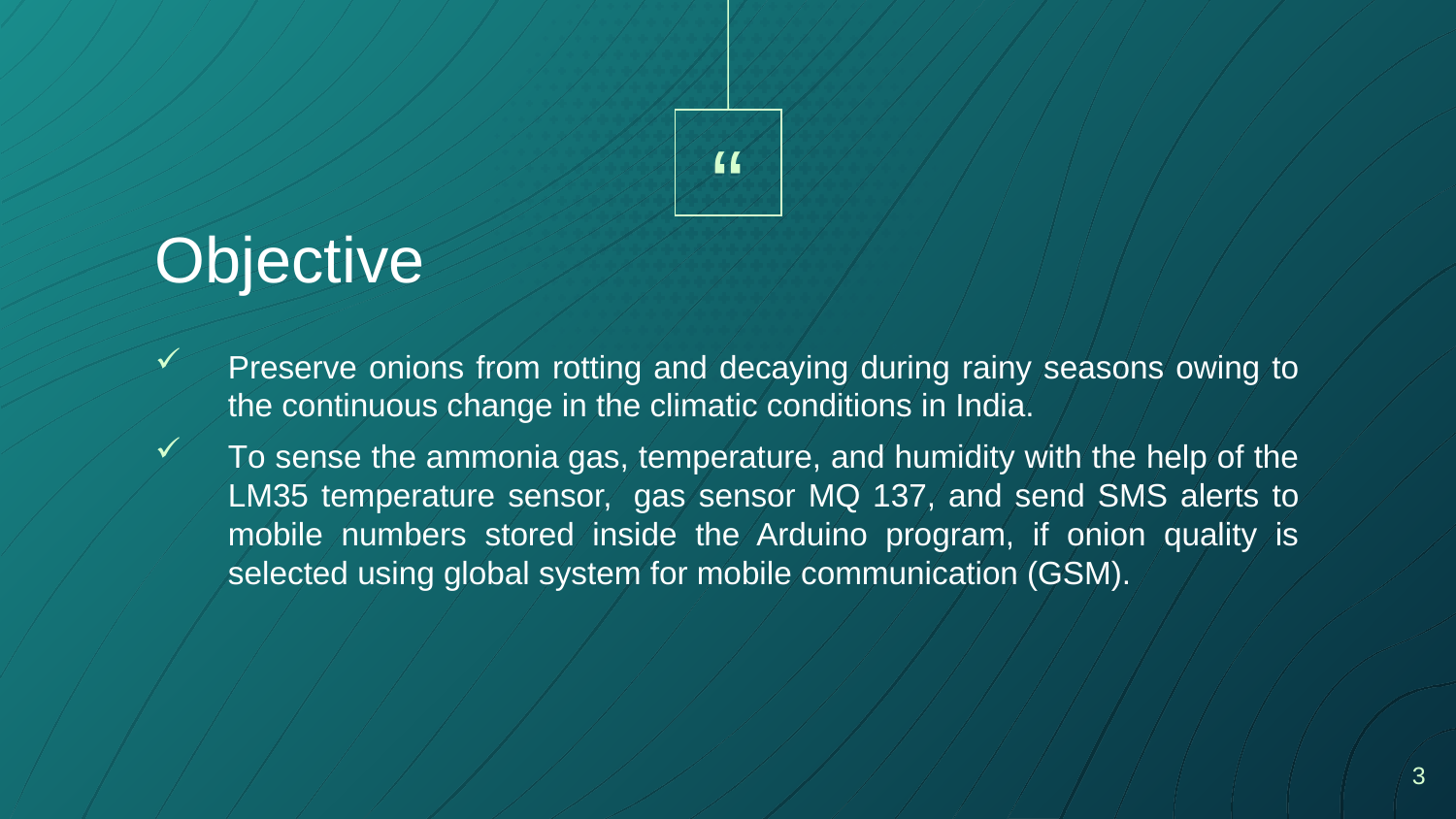

Objective

Preserve onions from rotting and decaying during rainy seasons owing to the continuous change in the climatic conditions in India.
To sense the ammonia gas, temperature, and humidity with the help of the LM35 temperature sensor,  gas sensor MQ 137, and send SMS alerts to mobile numbers stored inside the Arduino program, if onion quality is selected using global system for mobile communication (GSM).
3